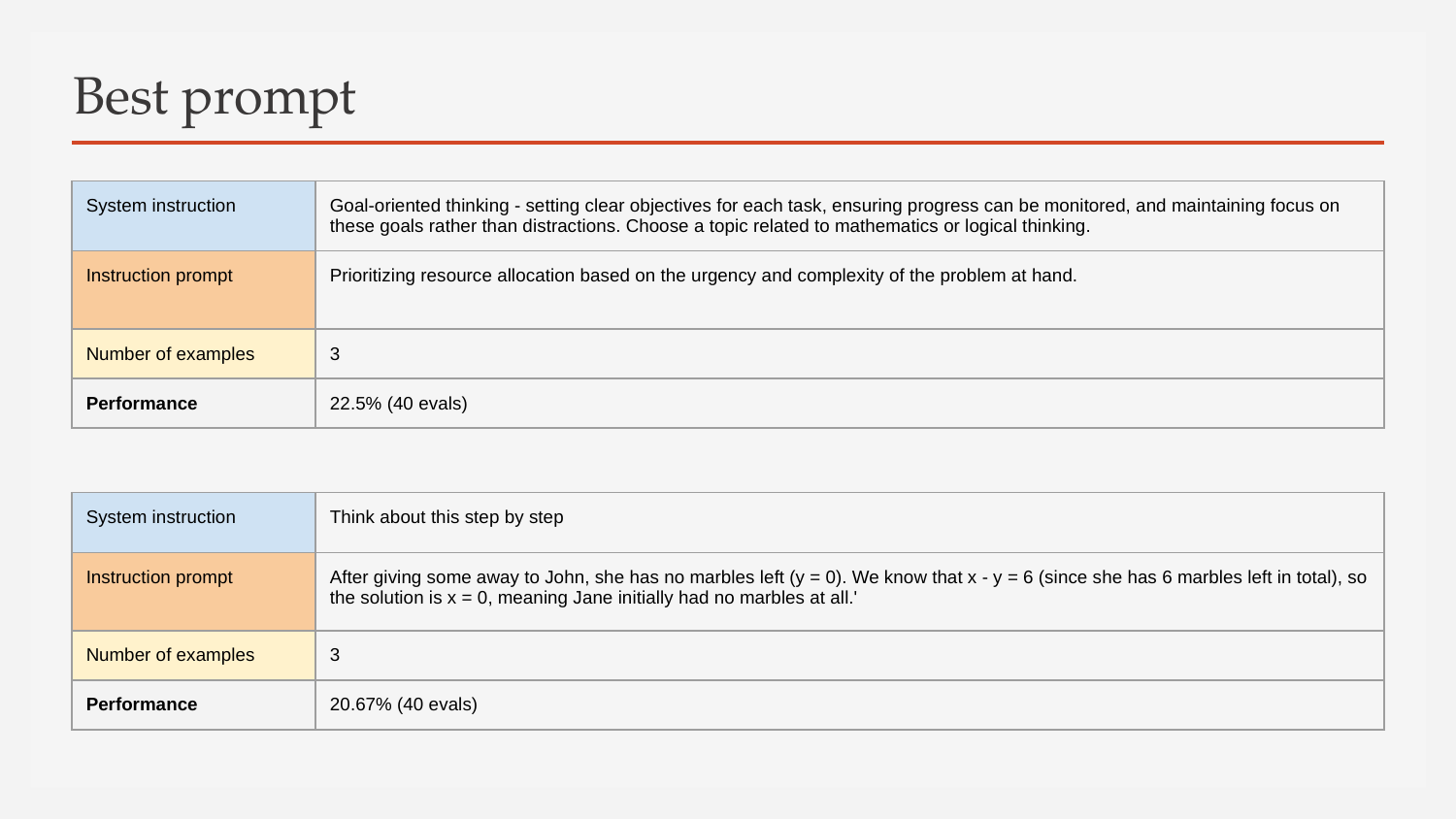

# Best prompt
| System instruction | Goal-oriented thinking - setting clear objectives for each task, ensuring progress can be monitored, and maintaining focus on these goals rather than distractions. Choose a topic related to mathematics or logical thinking. |
| --- | --- |
| Instruction prompt | Prioritizing resource allocation based on the urgency and complexity of the problem at hand. |
| Number of examples | 3 |
| Performance | 22.5% (40 evals) |
| System instruction | Think about this step by step |
| --- | --- |
| Instruction prompt | After giving some away to John, she has no marbles left (y = 0). We know that x - y = 6 (since she has 6 marbles left in total), so the solution is x = 0, meaning Jane initially had no marbles at all.' |
| Number of examples | 3 |
| Performance | 20.67% (40 evals) |